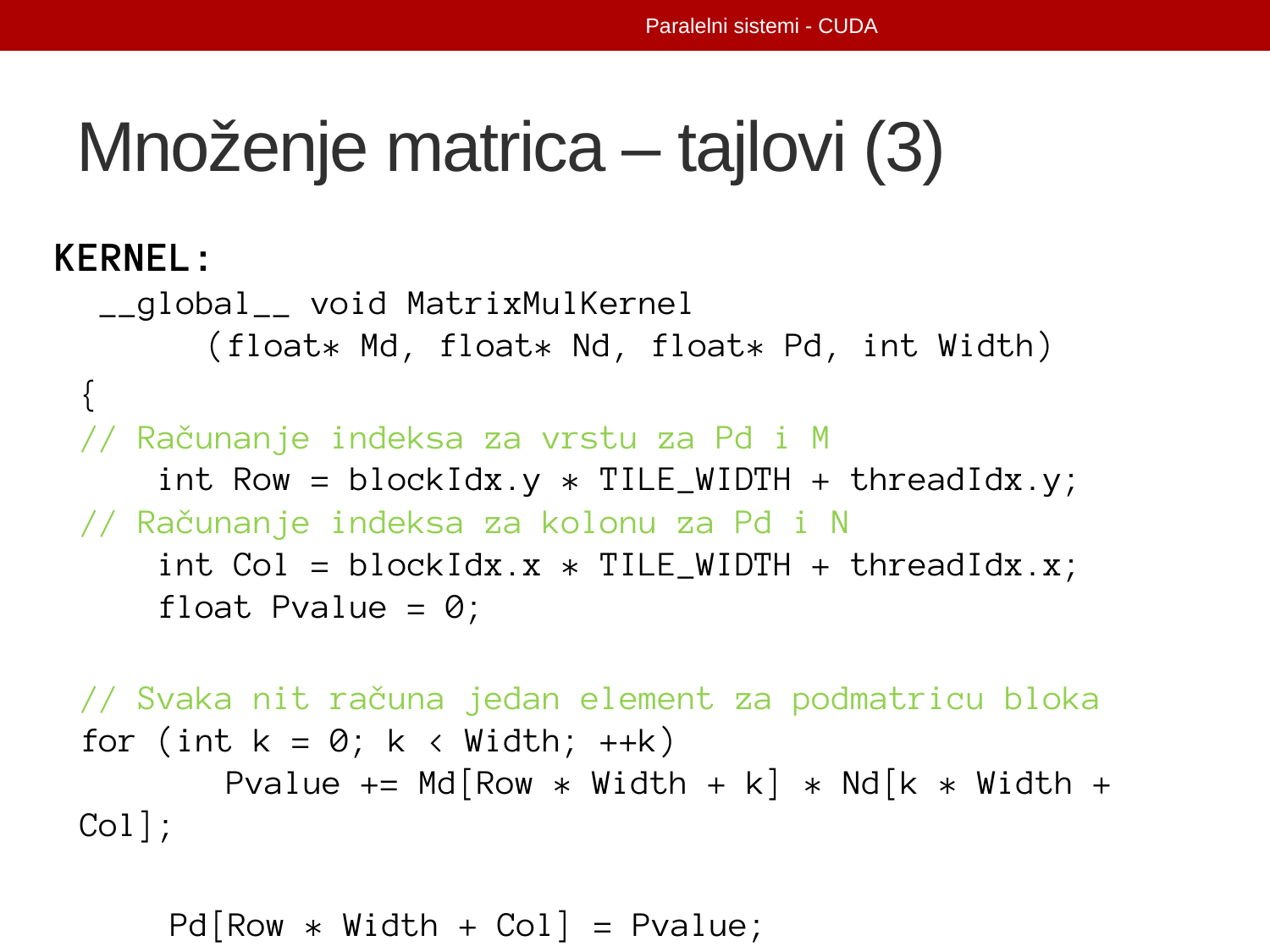

Paralelni sistemi - CUDA
# Množenje matrica – tajlovi (3)
KERNEL:
 __global__ void MatrixMulKernel
	(float* Md, float* Nd, float* Pd, int Width)
	{
// Računanje indeksa za vrstu za Pd i M
    int Row = blockIdx.y * TILE_WIDTH + threadIdx.y;
// Računanje indeksa za kolonu za Pd i N
    int Col = blockIdx.x * TILE_WIDTH + threadIdx.x;
    float Pvalue = 0;
// Svaka nit računa jedan element za podmatricu bloka   for (int k = 0; k < Width; ++k)
	 Pvalue += Md[Row * Width + k] * Nd[k * Width + Col];
      Pd[Row * Width + Col] = Pvalue;
}